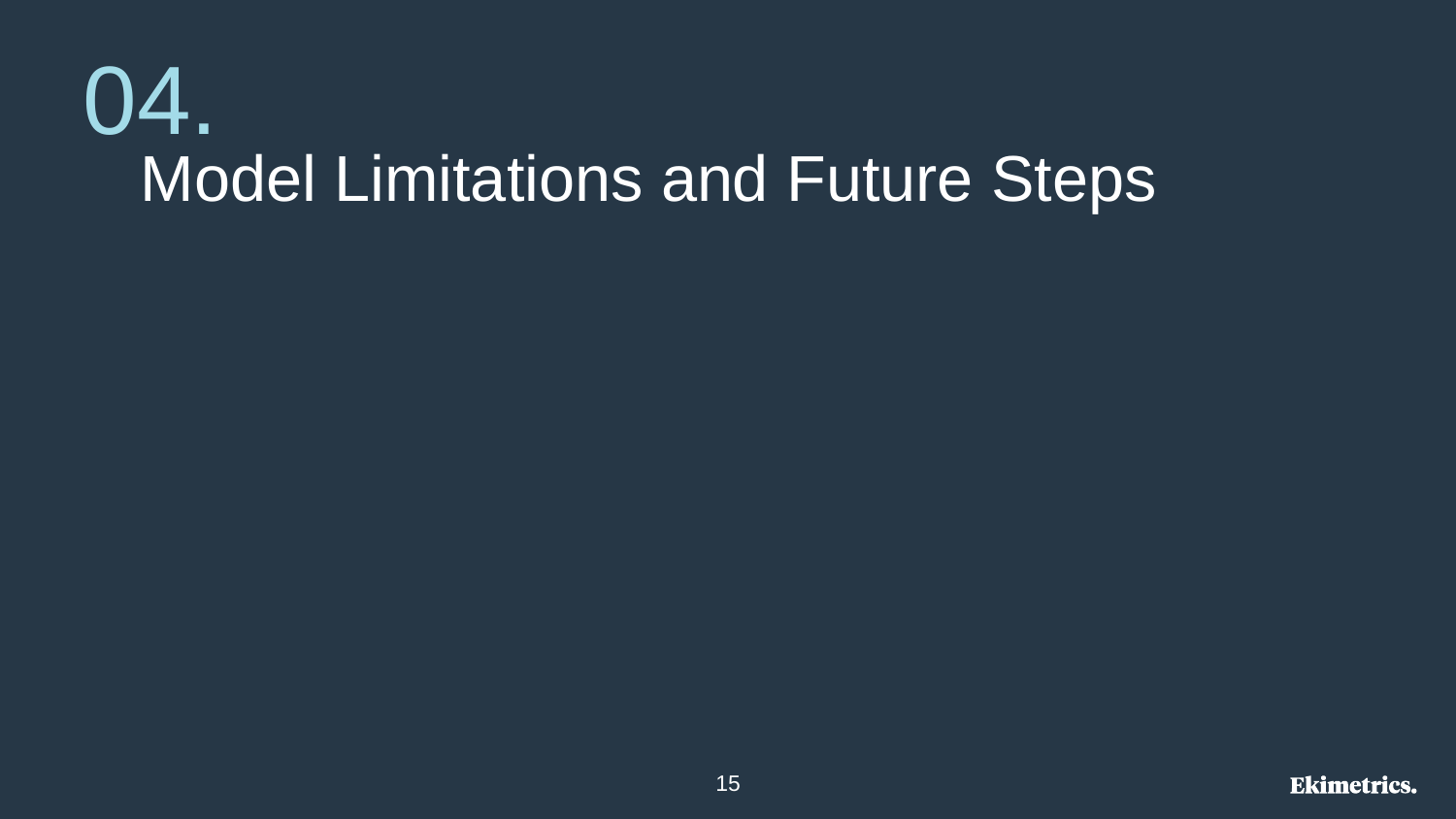

04.
Model Limitations and Future Steps
15